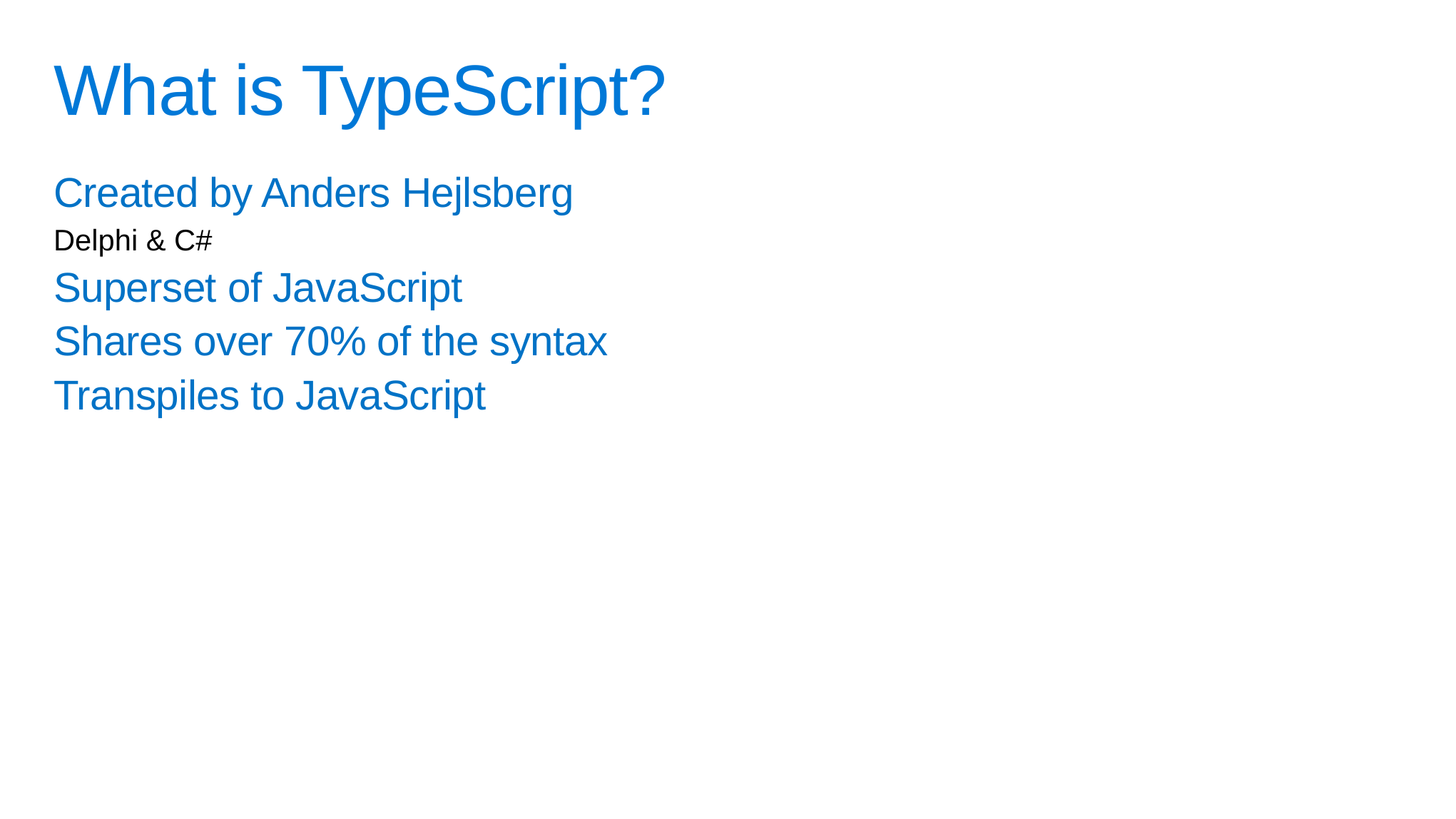

# What is TypeScript?
Created by Anders Hejlsberg
Delphi & C#
Superset of JavaScript
Shares over 70% of the syntax
Transpiles to JavaScript